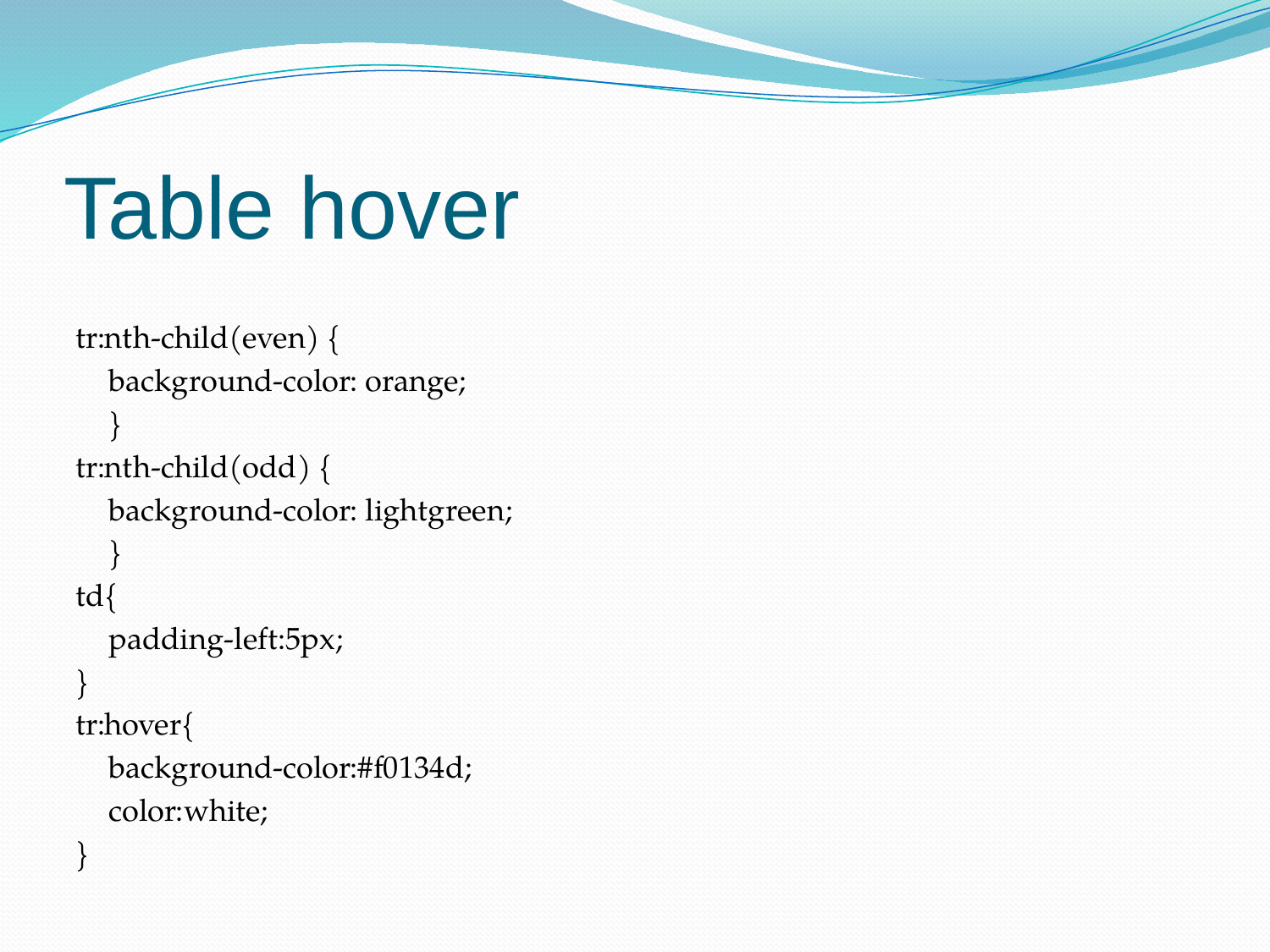

# Table hover

tr:nth-child(even) {
	background-color: orange;
	}
tr:nth-child(odd) {
	background-color: lightgreen;
	}
td{
	padding-left:5px;
}
tr:hover{
	background-color:#f0134d;
	color:white;
}